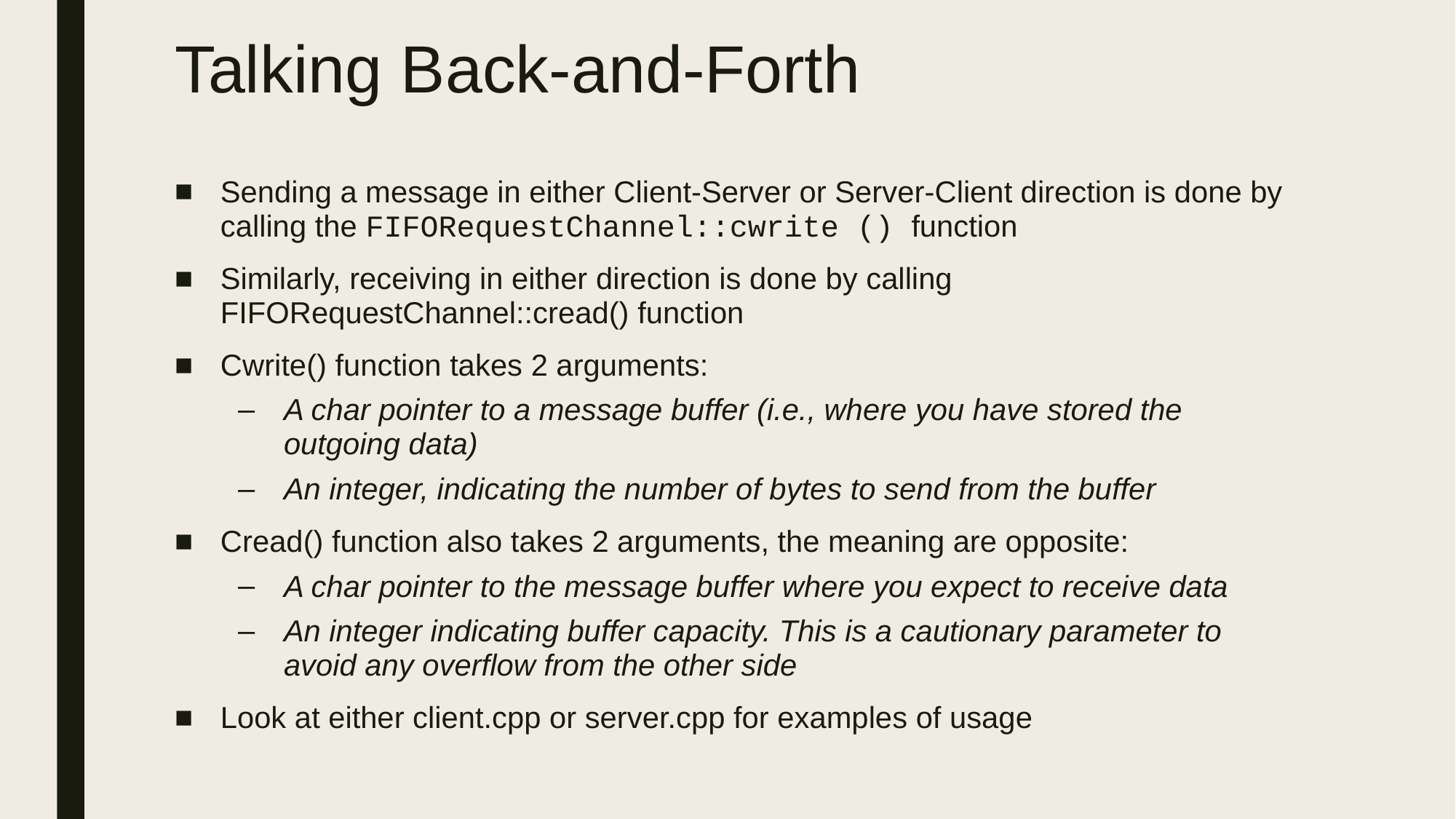

# Talking Back-and-Forth
Sending a message in either Client-Server or Server-Client direction is done by calling the FIFORequestChannel::cwrite () function
Similarly, receiving in either direction is done by calling FIFORequestChannel::cread() function
Cwrite() function takes 2 arguments:
A char pointer to a message buffer (i.e., where you have stored the outgoing data)
An integer, indicating the number of bytes to send from the buffer
Cread() function also takes 2 arguments, the meaning are opposite:
A char pointer to the message buffer where you expect to receive data
An integer indicating buffer capacity. This is a cautionary parameter to avoid any overflow from the other side
Look at either client.cpp or server.cpp for examples of usage